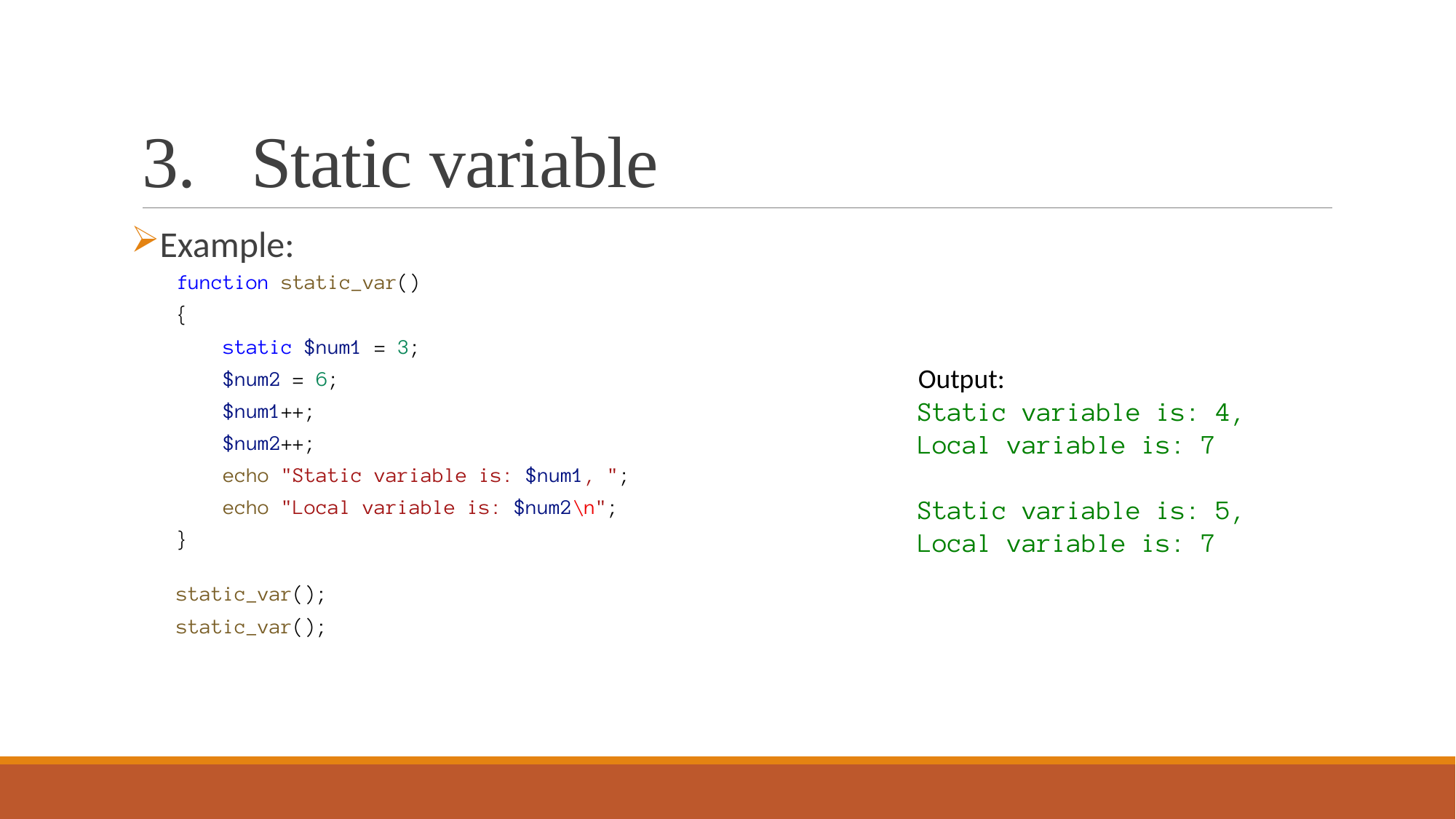

# Static variable
Example:
function static_var()
{
    static $num1 = 3;
    $num2 = 6;
    $num1++;
    $num2++;
    echo "Static variable is: $num1, ";
    echo "Local variable is: $num2\n";
}
static_var();
static_var();
Output:
Static variable is: 4,
Local variable is: 7

Static variable is: 5,
Local variable is: 7